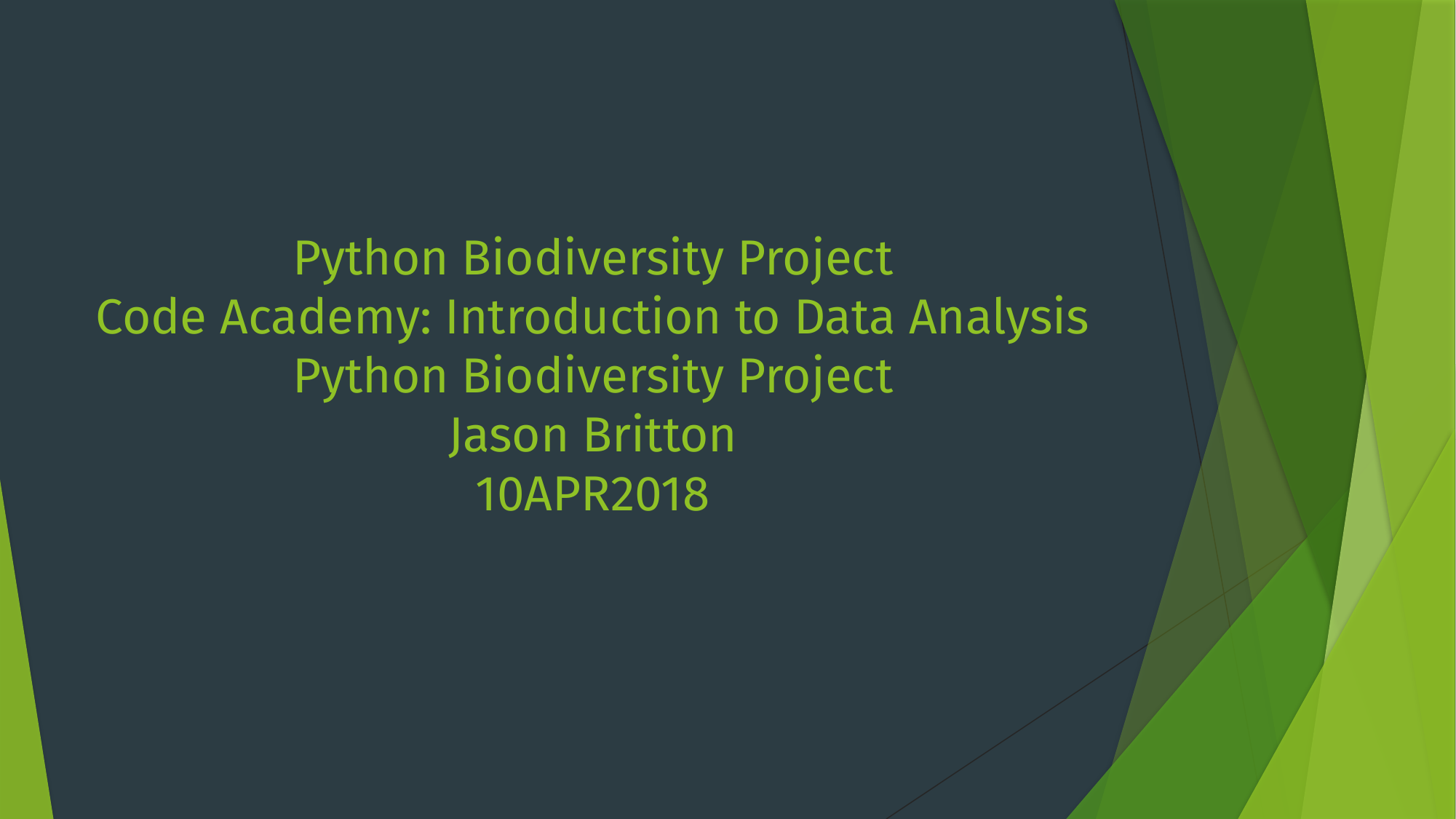

# Python Biodiversity Project Code Academy: Introduction to Data Analysis Python Biodiversity Project Jason Britton 10APR2018